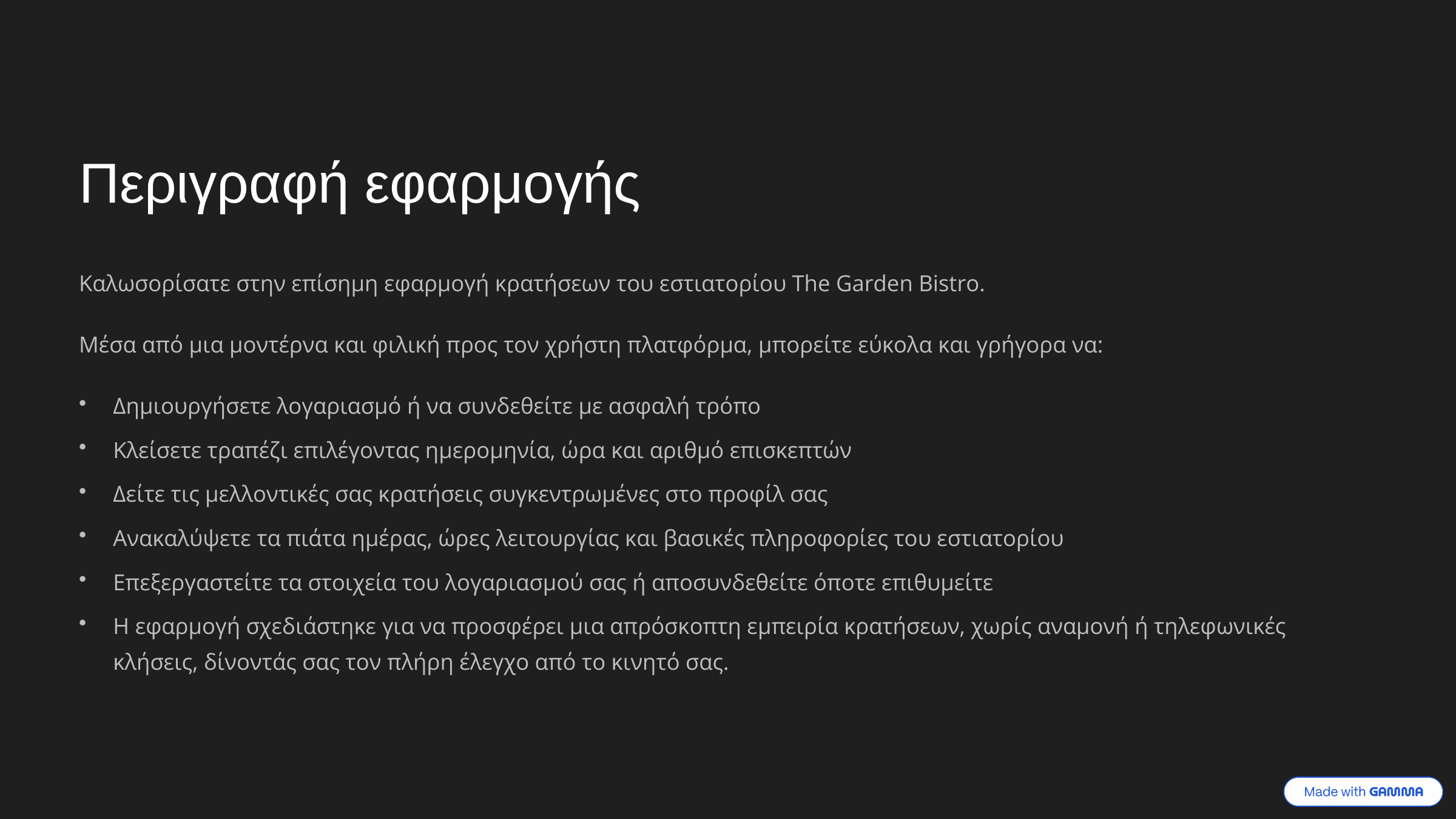

Περιγραφή εφαρμογής
Καλωσορίσατε στην επίσημη εφαρμογή κρατήσεων του εστιατορίου The Garden Bistro.
Μέσα από μια μοντέρνα και φιλική προς τον χρήστη πλατφόρμα, μπορείτε εύκολα και γρήγορα να:
Δημιουργήσετε λογαριασμό ή να συνδεθείτε με ασφαλή τρόπο
Κλείσετε τραπέζι επιλέγοντας ημερομηνία, ώρα και αριθμό επισκεπτών
Δείτε τις μελλοντικές σας κρατήσεις συγκεντρωμένες στο προφίλ σας
Ανακαλύψετε τα πιάτα ημέρας, ώρες λειτουργίας και βασικές πληροφορίες του εστιατορίου
Επεξεργαστείτε τα στοιχεία του λογαριασμού σας ή αποσυνδεθείτε όποτε επιθυμείτε
Η εφαρμογή σχεδιάστηκε για να προσφέρει μια απρόσκοπτη εμπειρία κρατήσεων, χωρίς αναμονή ή τηλεφωνικές κλήσεις, δίνοντάς σας τον πλήρη έλεγχο από το κινητό σας.